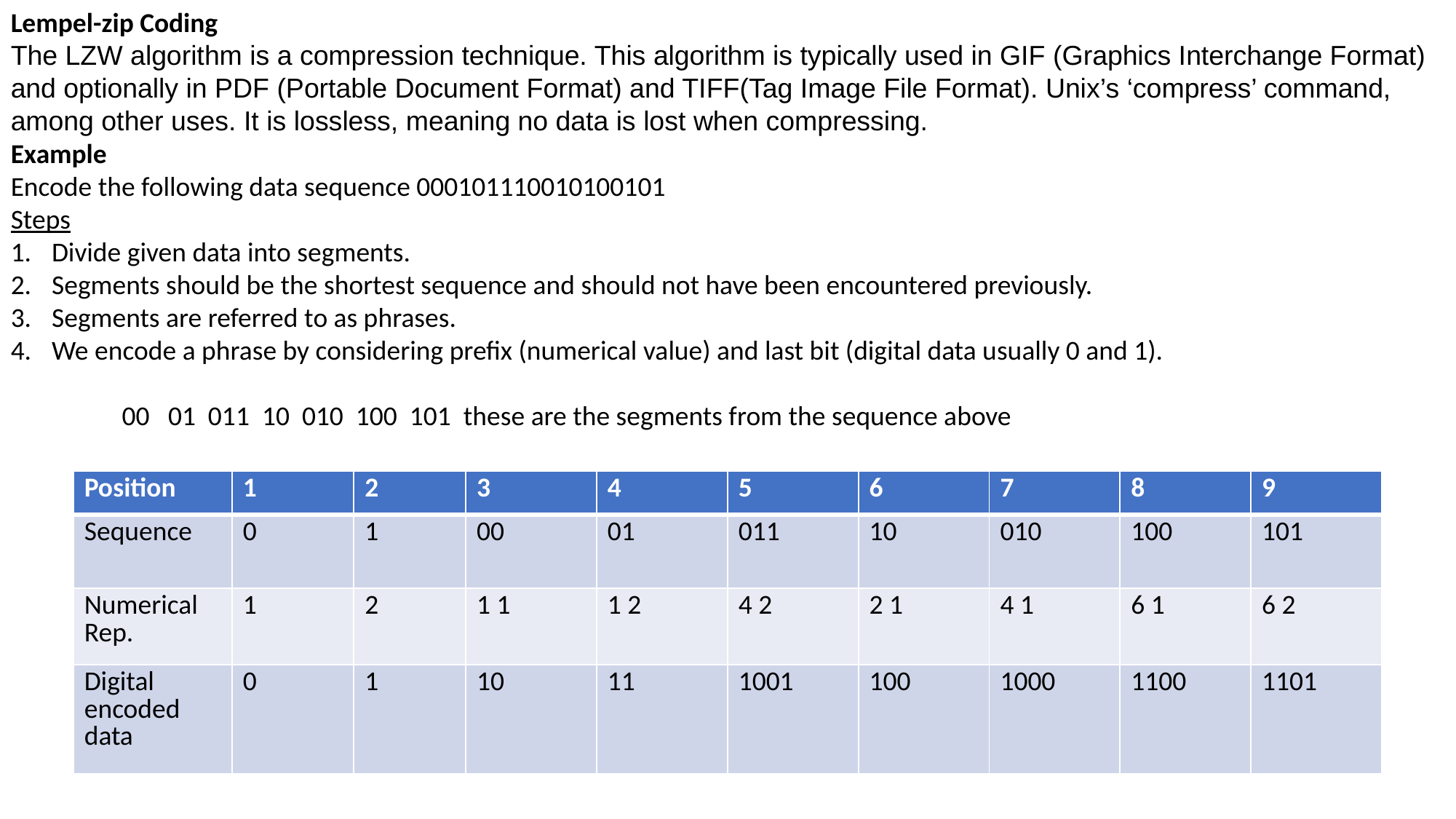

Lempel-zip Coding
The LZW algorithm is a compression technique. This algorithm is typically used in GIF (Graphics Interchange Format) and optionally in PDF (Portable Document Format) and TIFF(Tag Image File Format). Unix’s ‘compress’ command, among other uses. It is lossless, meaning no data is lost when compressing.
Example
Encode the following data sequence 000101110010100101
Steps
Divide given data into segments.
Segments should be the shortest sequence and should not have been encountered previously.
Segments are referred to as phrases.
We encode a phrase by considering prefix (numerical value) and last bit (digital data usually 0 and 1).

                  00   01  011  10  010  100  101  these are the segments from the sequence above
| Position | 1 | 2 | 3 | 4 | 5 | 6 | 7 | 8 | 9 |
| --- | --- | --- | --- | --- | --- | --- | --- | --- | --- |
| Sequence | 0 | 1 | 00 | 01 | 011 | 10 | 010 | 100 | 101 |
| Numerical Rep. | 1 | 2 | 1 1 | 1 2 | 4 2 | 2 1 | 4 1 | 6 1 | 6 2 |
| Digital encoded data | 0 | 1 | 10 | 11 | 1001 | 100 | 1000 | 1100 | 1101 |